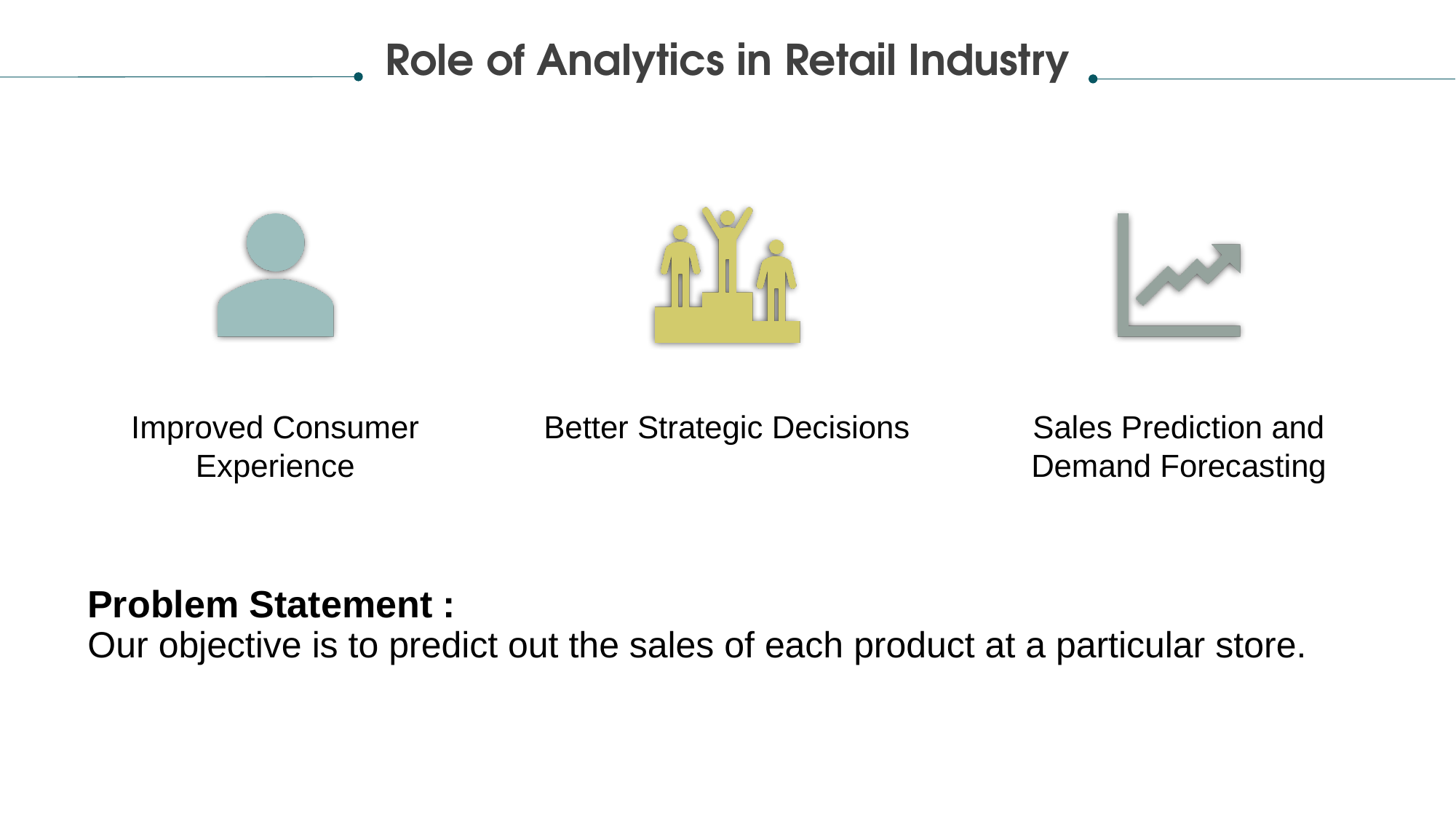

Role of Analytics in Retail Industry
Improved Consumer Experience
Better Strategic Decisions
Sales Prediction and Demand Forecasting
Problem Statement :
Our objective is to predict out the sales of each product at a particular store.